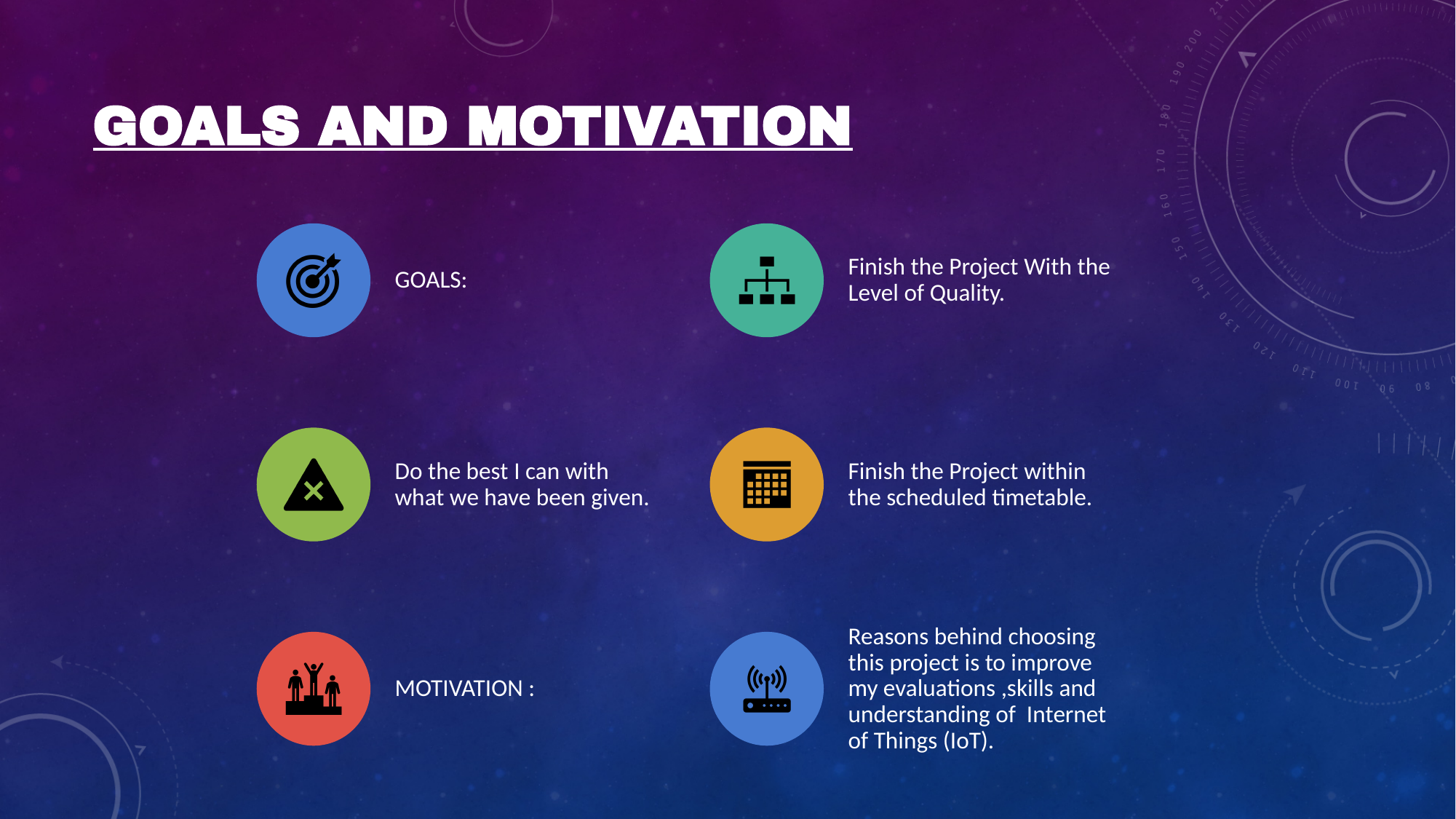

# Goals and Motivation
GOALS:
Finish the Project With the  Level of Quality.
Do the best I can with what we have been given.
Finish the Project within the scheduled timetable.
MOTIVATION :
Reasons behind choosing this project is to improve my evaluations ,skills and understanding of  Internet of Things (IoT).